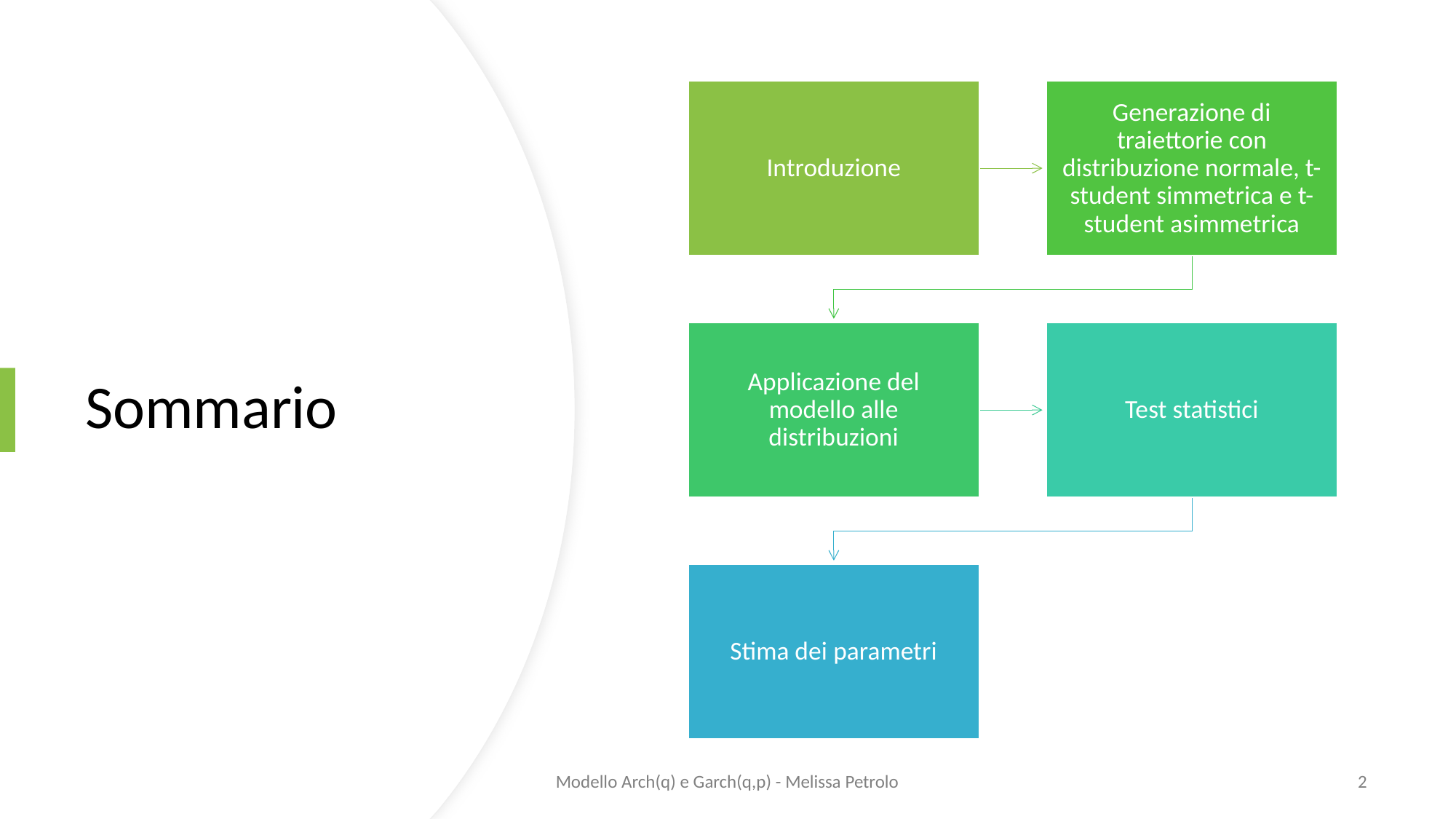

Introduzione

Generazione di traiettorie con distribuzione normale, t-student simmetrica e t-student asimmetrica

Applicazione del modello alle distribuzioni

Test statistici
Stima dei parametri
# Sommario

Modello Arch(q) e Garch(q,p) - Melissa Petrolo
2